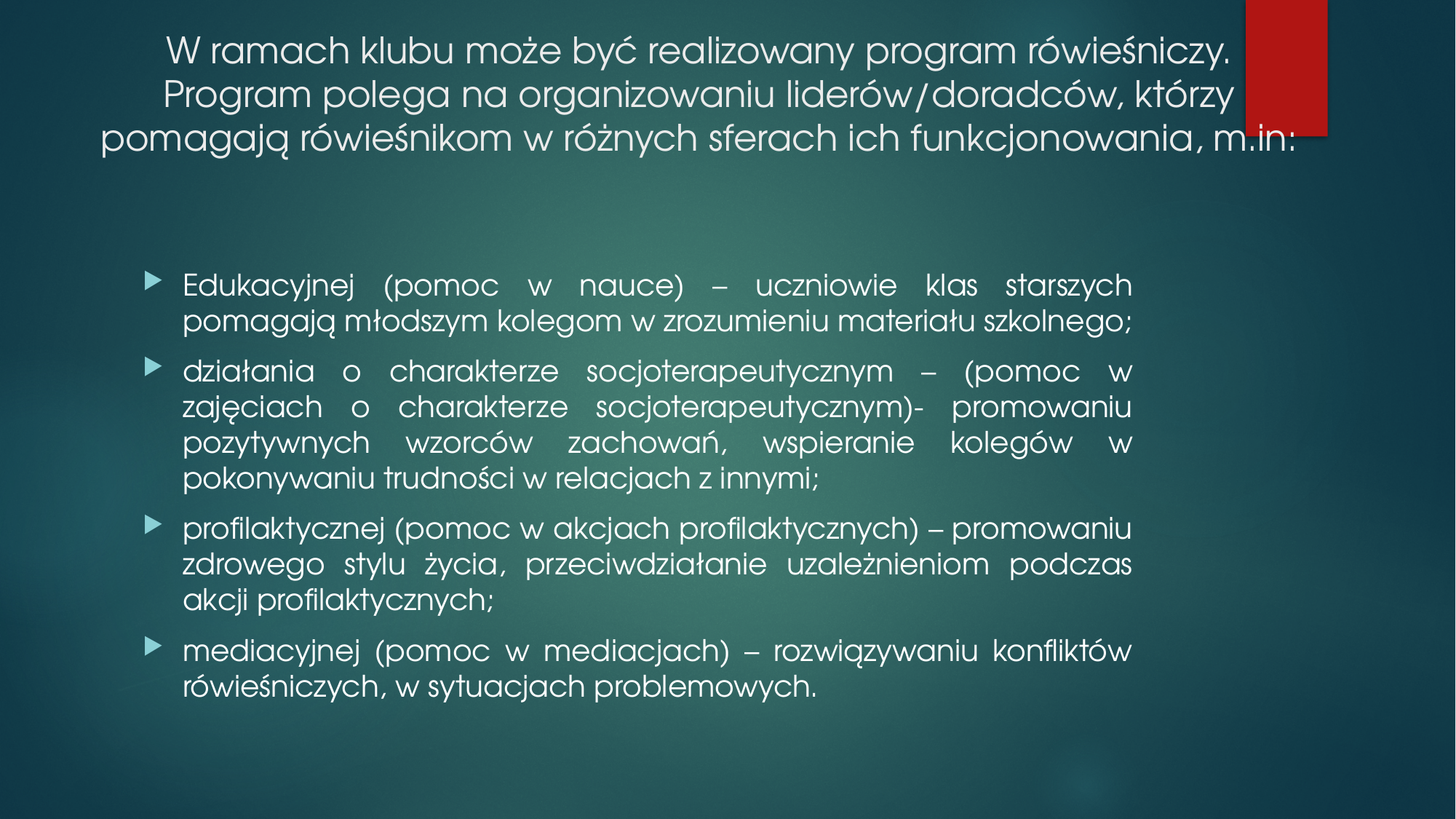

# W ramach klubu może być realizowany program rówieśniczy. Program polega na organizowaniu liderów/doradców, którzy pomagają rówieśnikom w różnych sferach ich funkcjonowania, m.in:
Edukacyjnej (pomoc w nauce) – uczniowie klas starszych pomagają młodszym kolegom w zrozumieniu materiału szkolnego;
działania o charakterze socjoterapeutycznym – (pomoc w zajęciach o charakterze socjoterapeutycznym)- promowaniu pozytywnych wzorców zachowań, wspieranie kolegów w pokonywaniu trudności w relacjach z innymi;
profilaktycznej (pomoc w akcjach profilaktycznych) – promowaniu zdrowego stylu życia, przeciwdziałanie uzależnieniom podczas akcji profilaktycznych;
mediacyjnej (pomoc w mediacjach) – rozwiązywaniu konfliktów rówieśniczych, w sytuacjach problemowych.